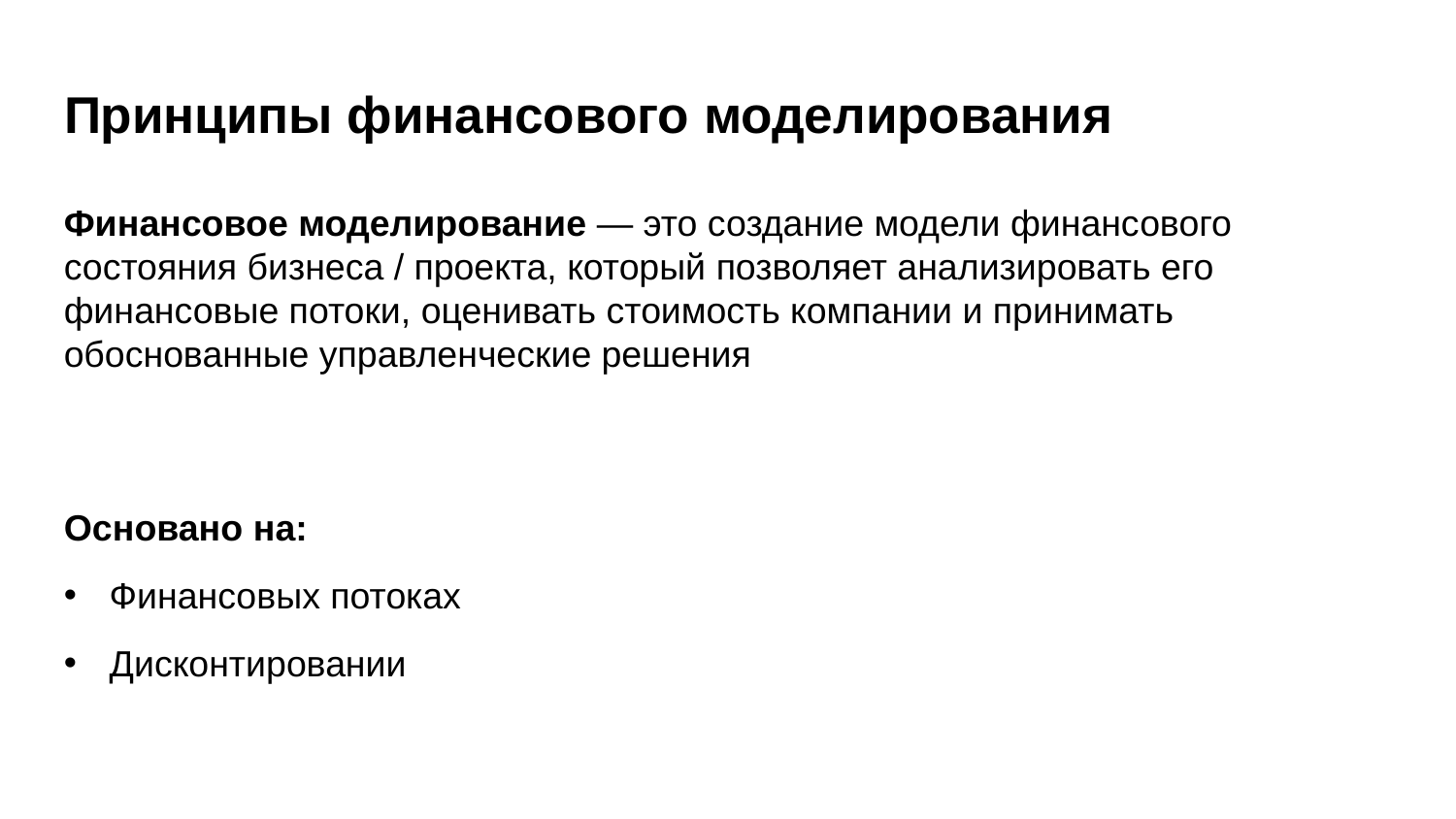

# Принципы финансового моделирования
Финансовое моделирование — это создание модели финансового состояния бизнеса / проекта, который позволяет анализировать его финансовые потоки, оценивать стоимость компании и принимать обоснованные управленческие решения
Основано на:
Финансовых потоках
Дисконтировании